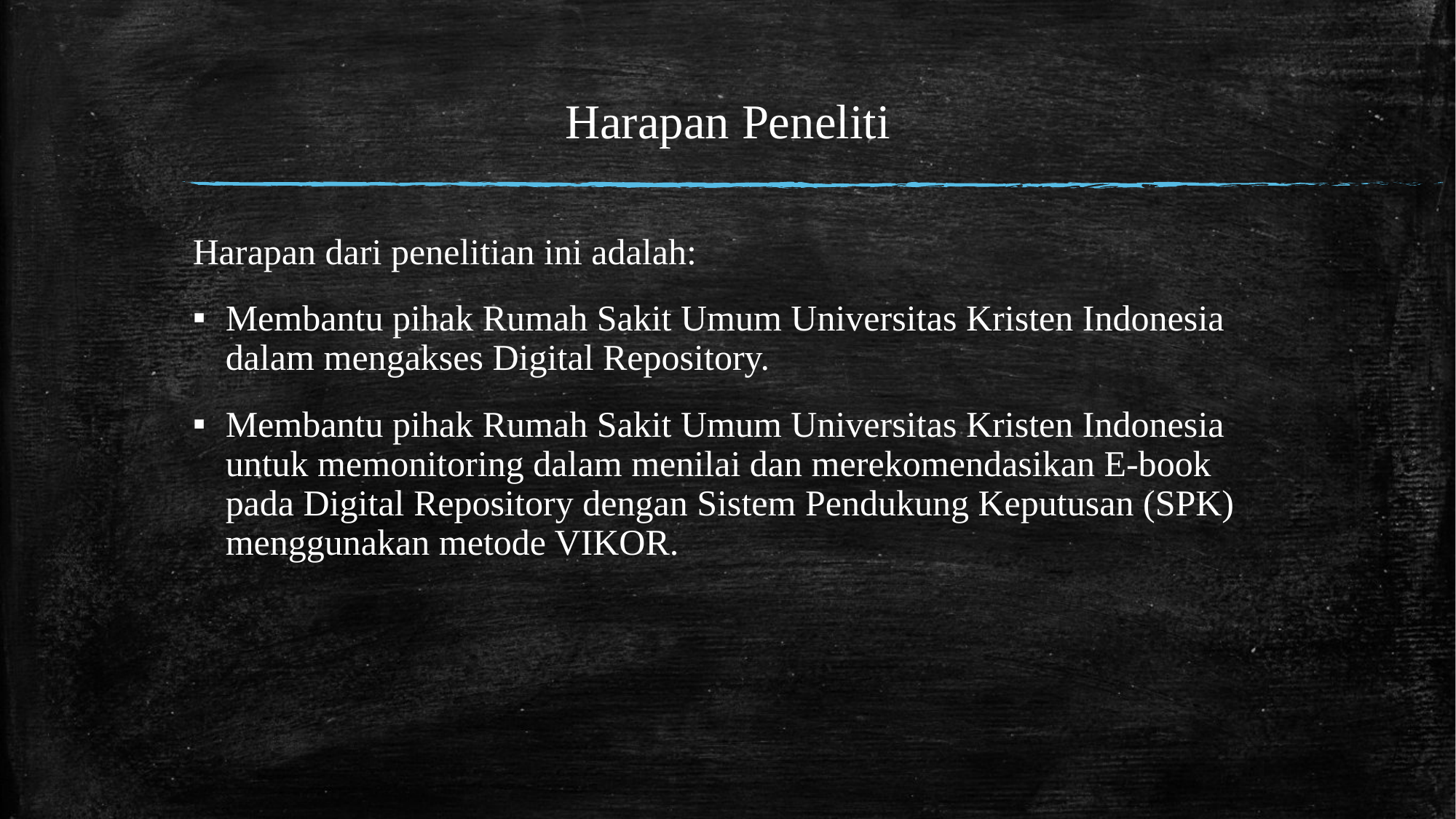

# Harapan Peneliti
Harapan dari penelitian ini adalah:
Membantu pihak Rumah Sakit Umum Universitas Kristen Indonesia dalam mengakses Digital Repository.
Membantu pihak Rumah Sakit Umum Universitas Kristen Indonesia untuk memonitoring dalam menilai dan merekomendasikan E-book pada Digital Repository dengan Sistem Pendukung Keputusan (SPK) menggunakan metode VIKOR.